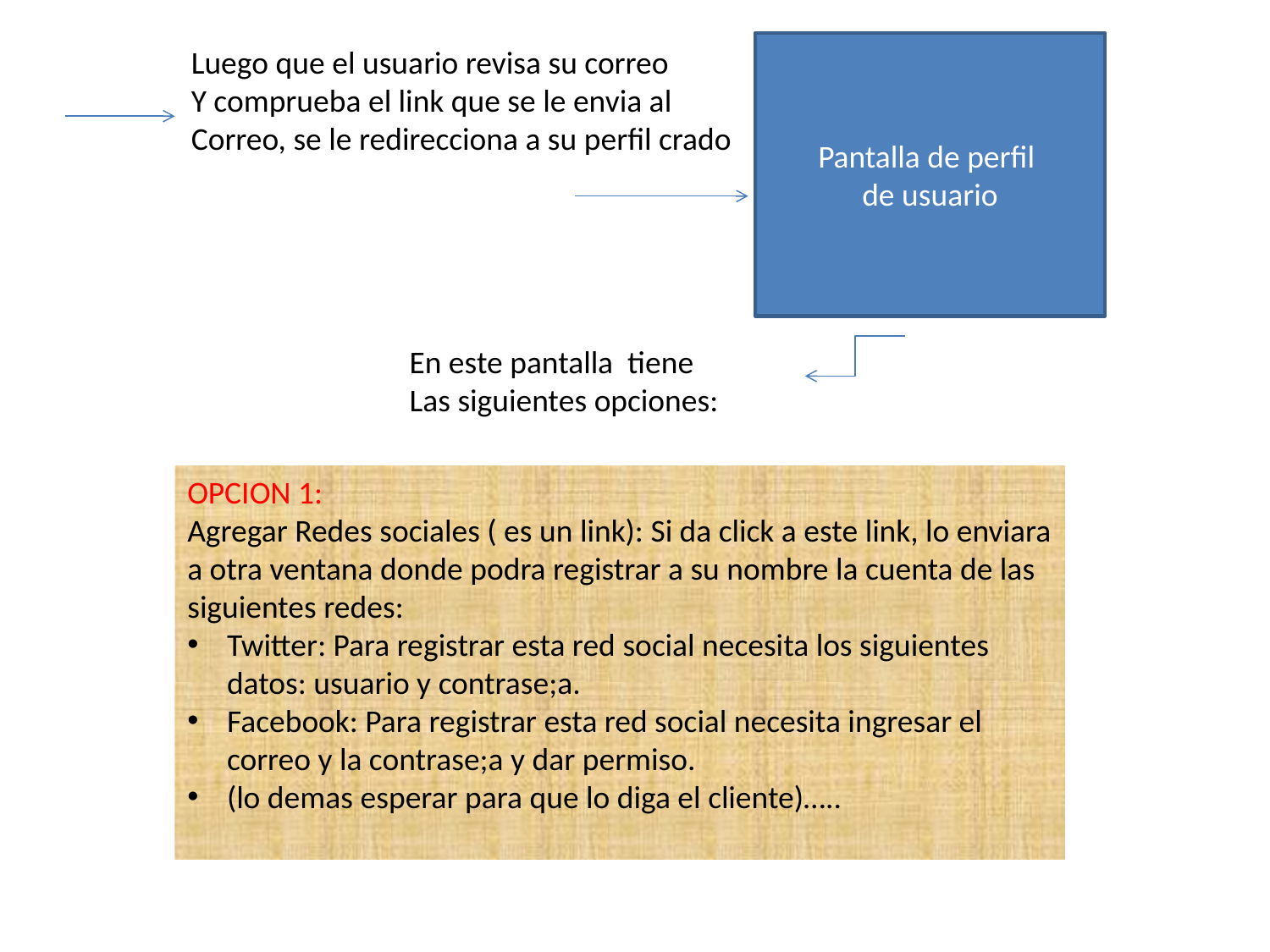

Pantalla de perfil
de usuario
Luego que el usuario revisa su correo
Y comprueba el link que se le envia al
Correo, se le redirecciona a su perfil crado
En este pantalla  tiene
Las siguientes opciones:
OPCION 1:
Agregar Redes sociales ( es un link): Si da click a este link, lo enviara a otra ventana donde podra registrar a su nombre la cuenta de las siguientes redes:
Twitter: Para registrar esta red social necesita los siguientes datos: usuario y contrase;a.
Facebook: Para registrar esta red social necesita ingresar el correo y la contrase;a y dar permiso.
(lo demas esperar para que lo diga el cliente)…..